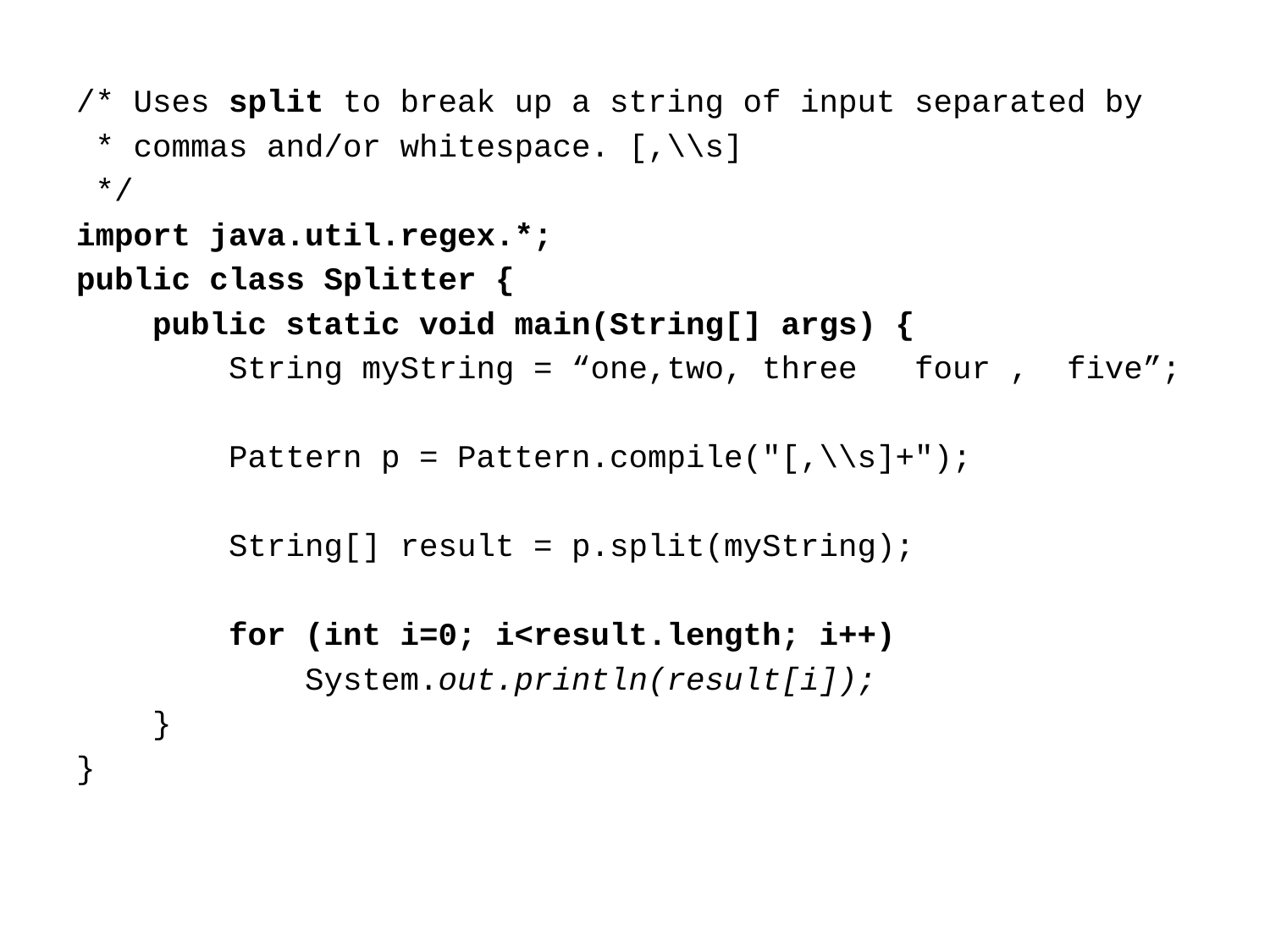

/* Uses split to break up a string of input separated by
 * commas and/or whitespace. [,\\s]
 */
import java.util.regex.*;
public class Splitter {
    public static void main(String[] args) {
        String myString = “one,two, three   four ,  five”;

        Pattern p = Pattern.compile("[,\\s]+");

        String[] result = p.split(myString);

        for (int i=0; i<result.length; i++)
            System.out.println(result[i]);
    }
}